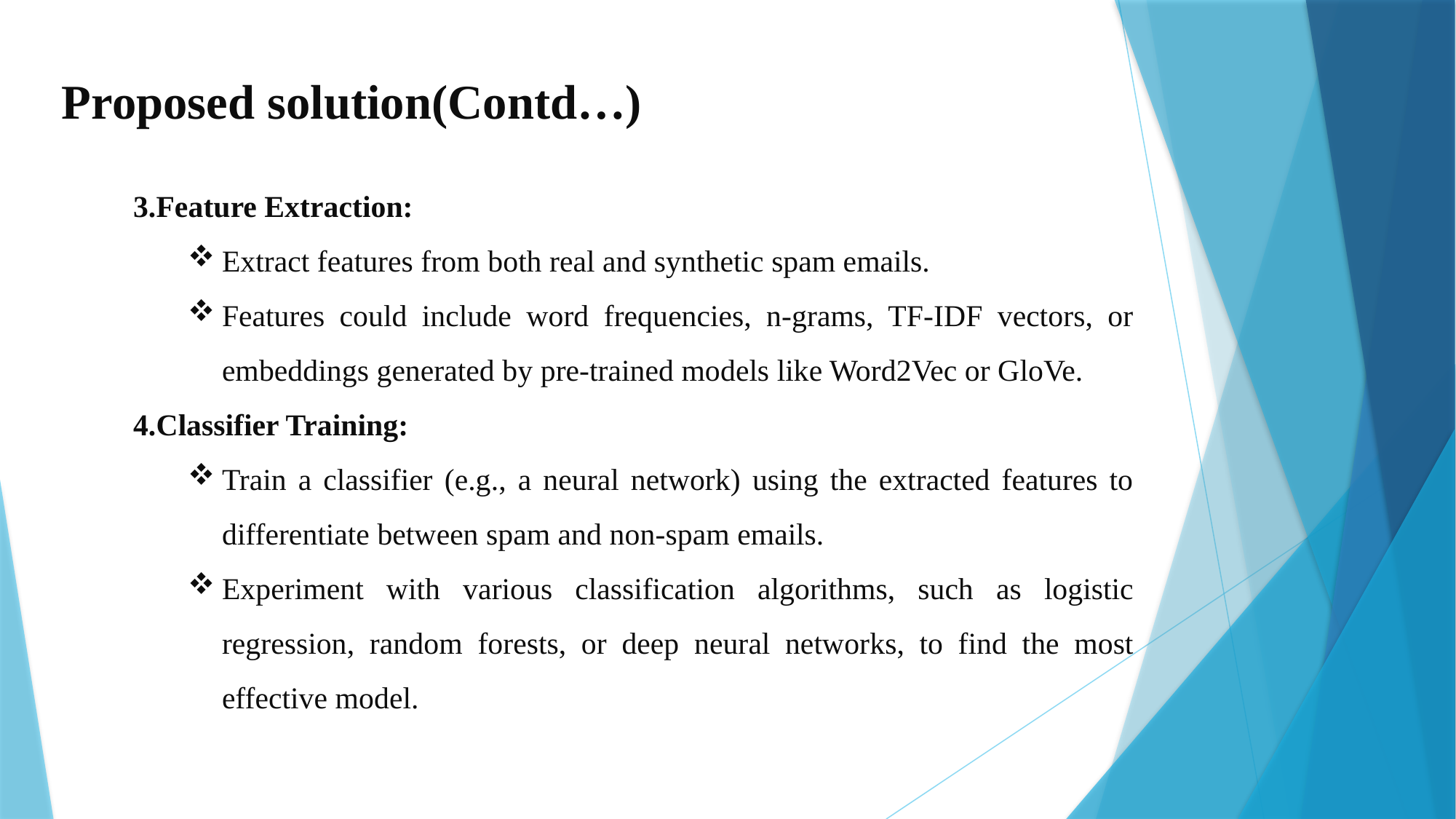

Proposed solution(Contd…)
3.Feature Extraction:
Extract features from both real and synthetic spam emails.
Features could include word frequencies, n-grams, TF-IDF vectors, or embeddings generated by pre-trained models like Word2Vec or GloVe.
4.Classifier Training:
Train a classifier (e.g., a neural network) using the extracted features to differentiate between spam and non-spam emails.
Experiment with various classification algorithms, such as logistic regression, random forests, or deep neural networks, to find the most effective model.